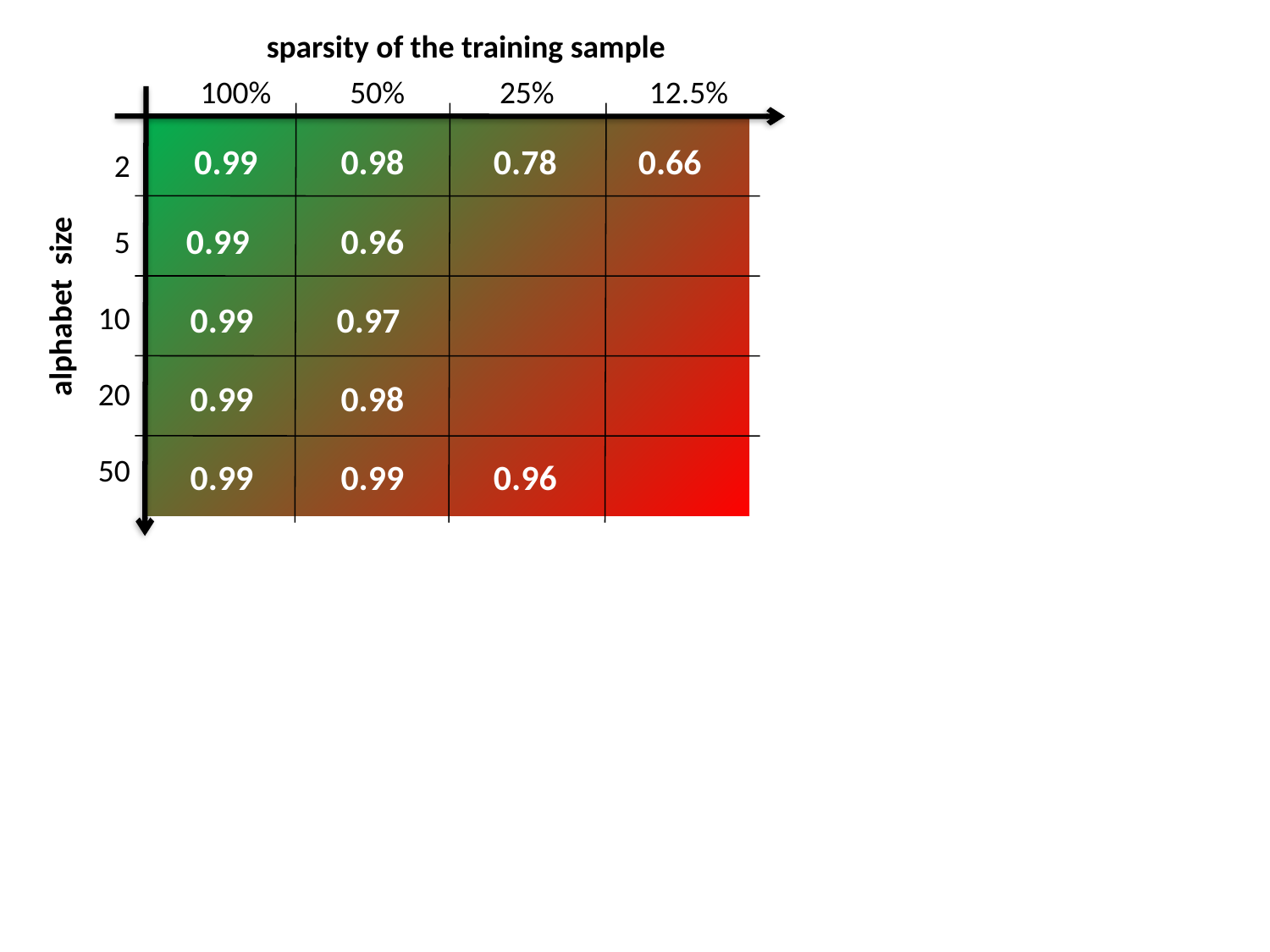

sparsity of the training sample
100%	50%	25%	12.5%

	 0.99	0.98	0.78	0.66

	0.99 	0.96

	0.99	0.97

	0.99	0.98

	0.99	0.99	0.96
2

5

10

20

50
alphabet  size